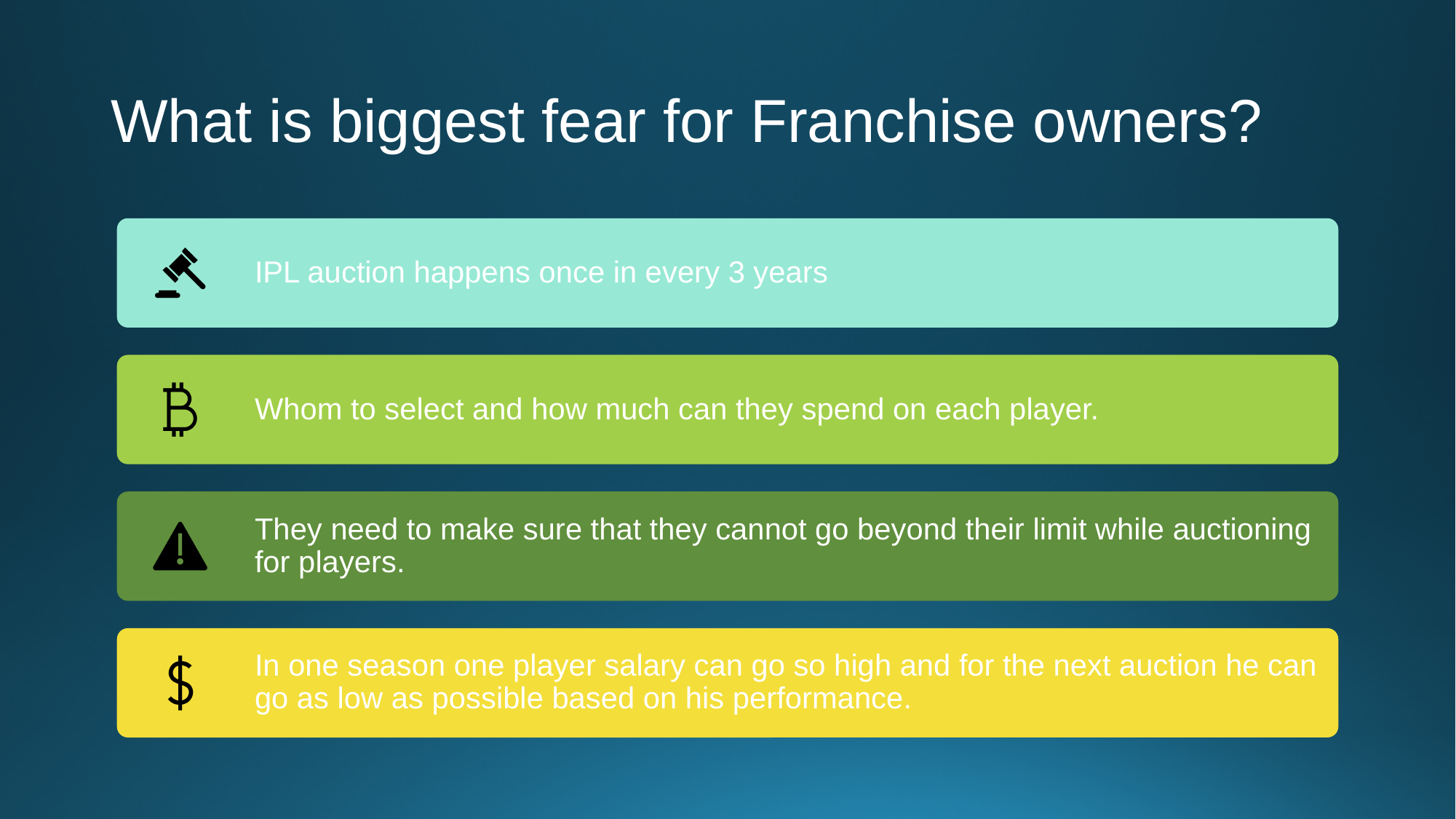

# What is biggest fear for Franchise owners?
IPL auction happens once in every 3 years
Whom to select and how much can they spend on each player.
They need to make sure that they cannot go beyond their limit while auctioning for players.
In one season one player salary can go so high and for the next auction he can go as low as possible based on his performance.